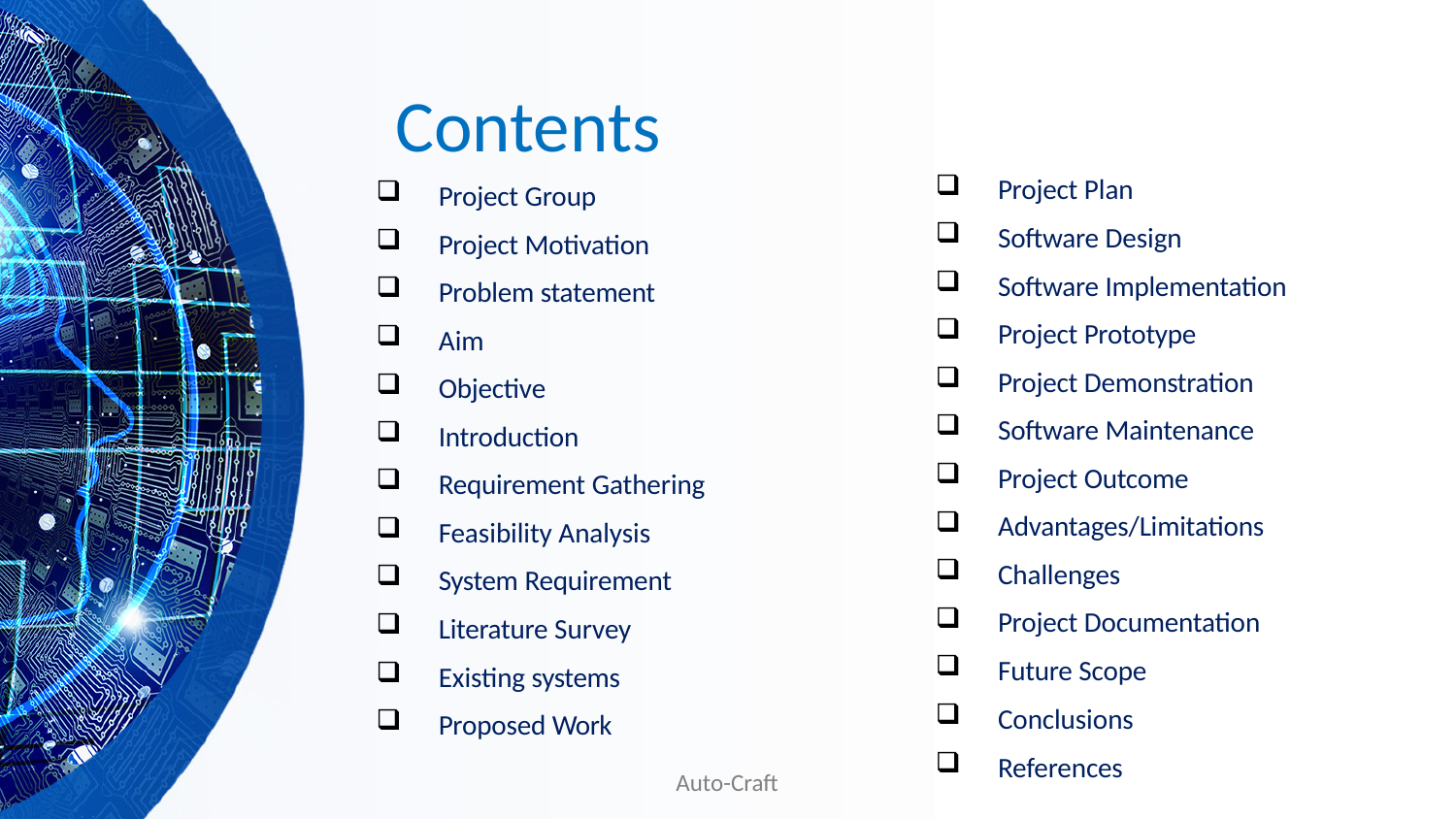

# Contents
Project Plan
Software Design
Software Implementation
Project Prototype
Project Demonstration
Software Maintenance
Project Outcome
Advantages/Limitations
Challenges
Project Documentation
Future Scope
Conclusions
References
Project Group
Project Motivation
Problem statement
Aim
Objective
Introduction
Requirement Gathering
Feasibility Analysis
System Requirement
Literature Survey
Existing systems
Proposed Work
Auto-Craft